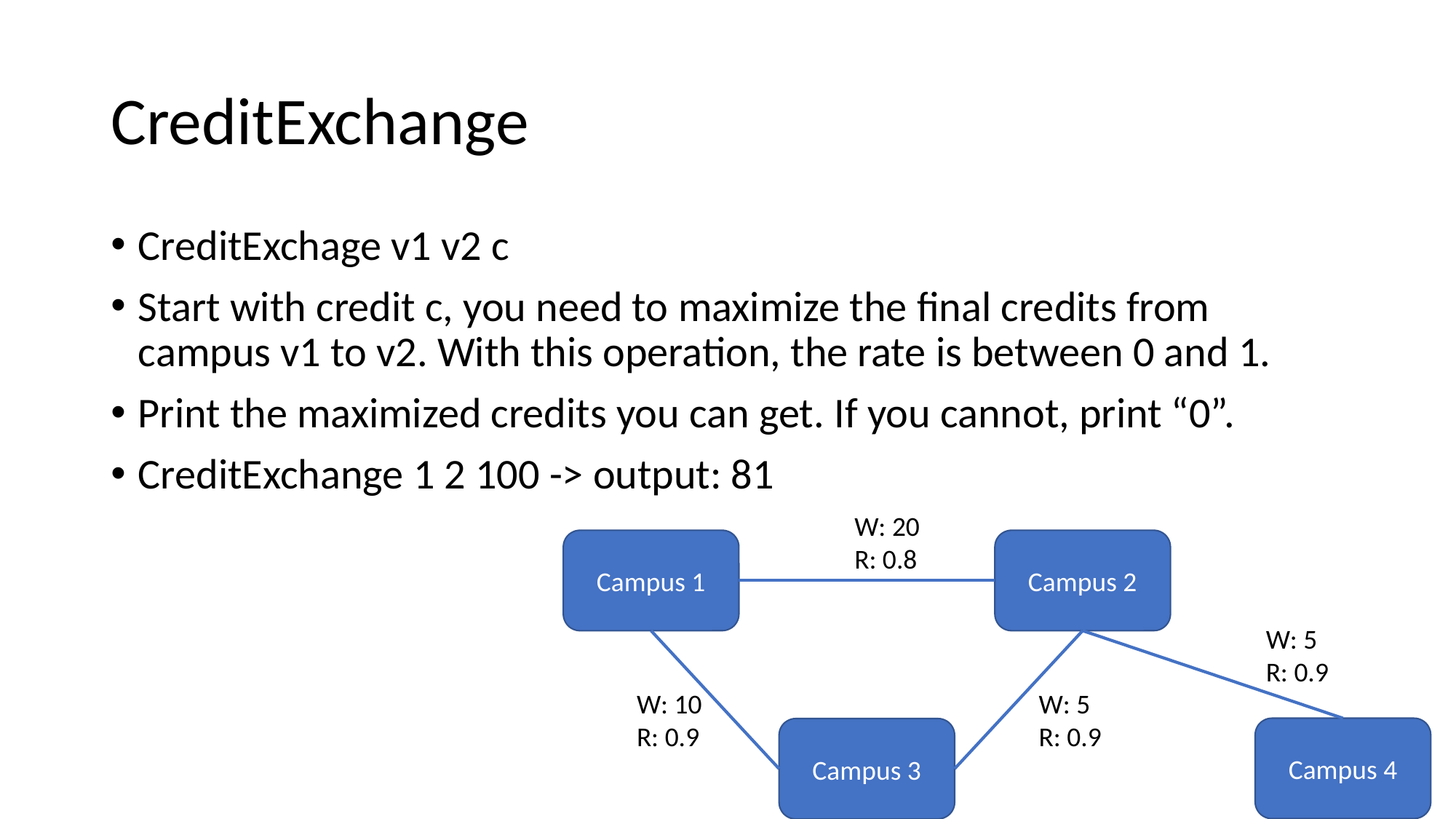

# CreditExchange
CreditExchage v1 v2 c
Start with credit c, you need to maximize the final credits from campus v1 to v2. With this operation, the rate is between 0 and 1.
Print the maximized credits you can get. If you cannot, print “0”.
CreditExchange 1 2 100 -> output: 81
W: 20
R: 0.8
Campus 1
Campus 2
W: 5
R: 0.9
W: 10
R: 0.9
W: 5
R: 0.9
Campus 4
Campus 3